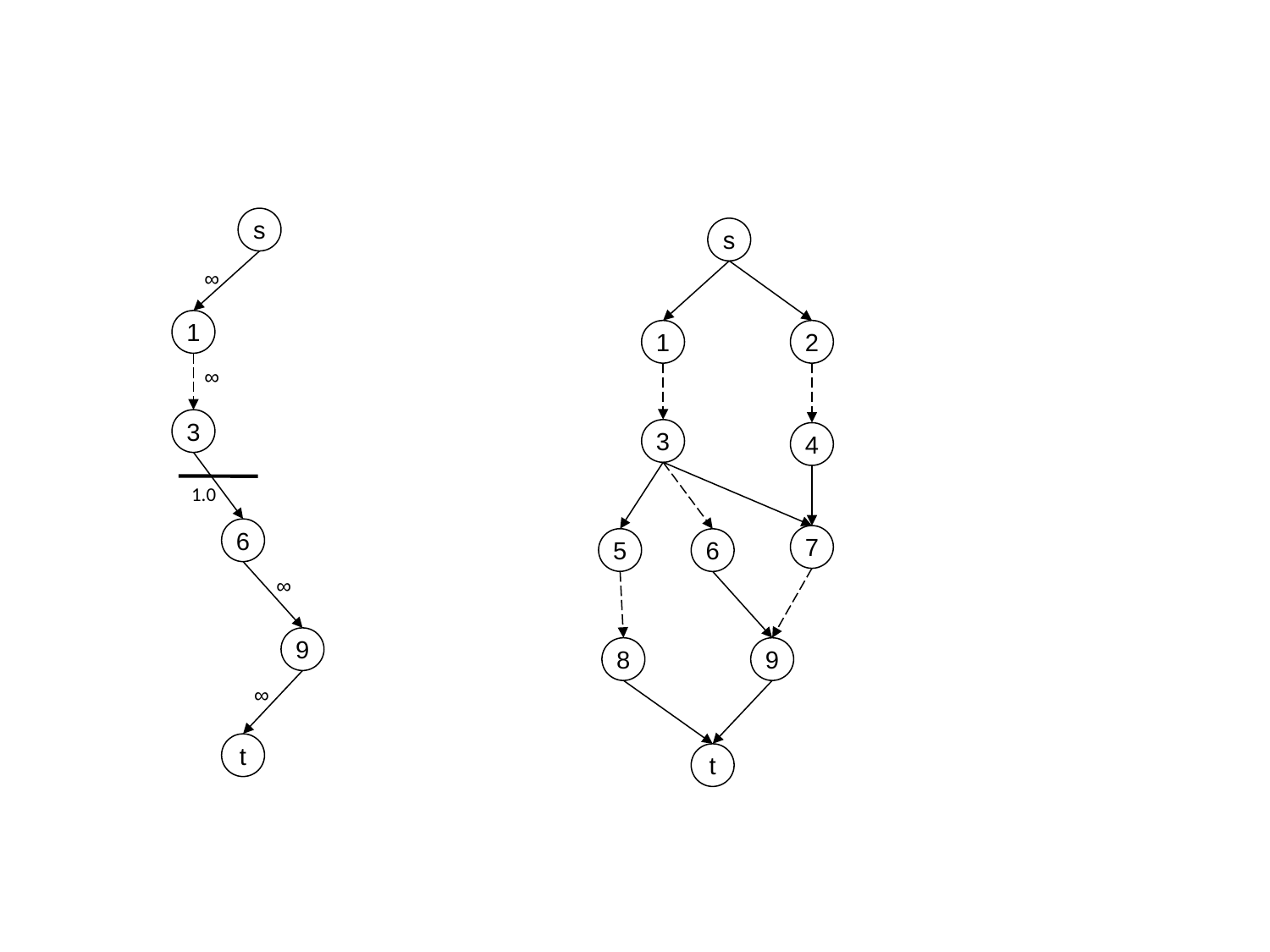

s
s
∞
1
1
2
∞
3
3
4
1.0
6
7
5
6
∞
9
8
9
∞
t
t